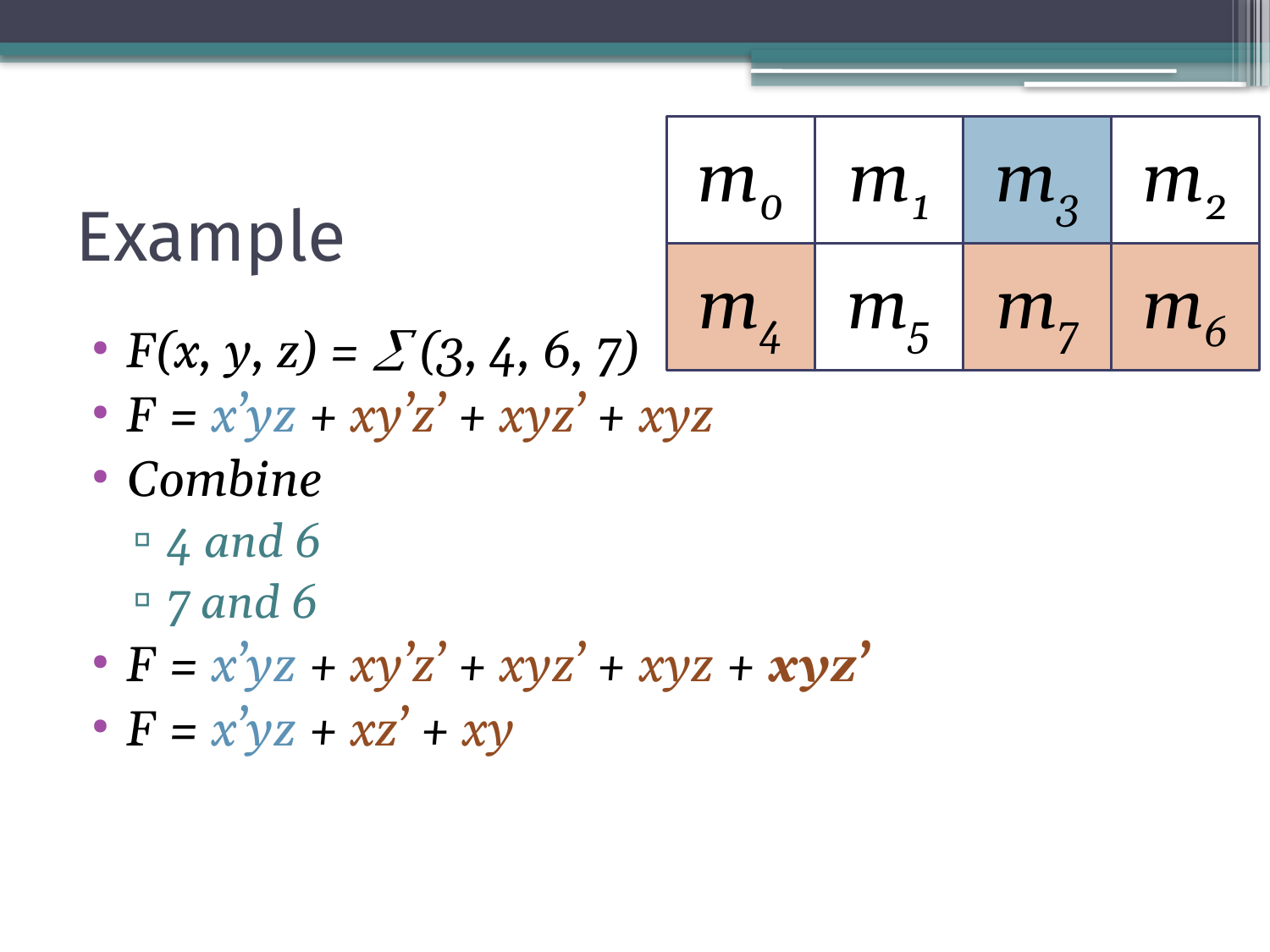

m0
m1
m3
m2
# Example
m4
m5
m7
m6
F(x, y, z) = ∑ (3, 4, 6, 7)
F = x’yz + xy’z’ + xyz’ + xyz
Combine
4 and 6
7 and 6
F = x’yz + xy’z’ + xyz’ + xyz + xyz’
F = x’yz + xz’ + xy